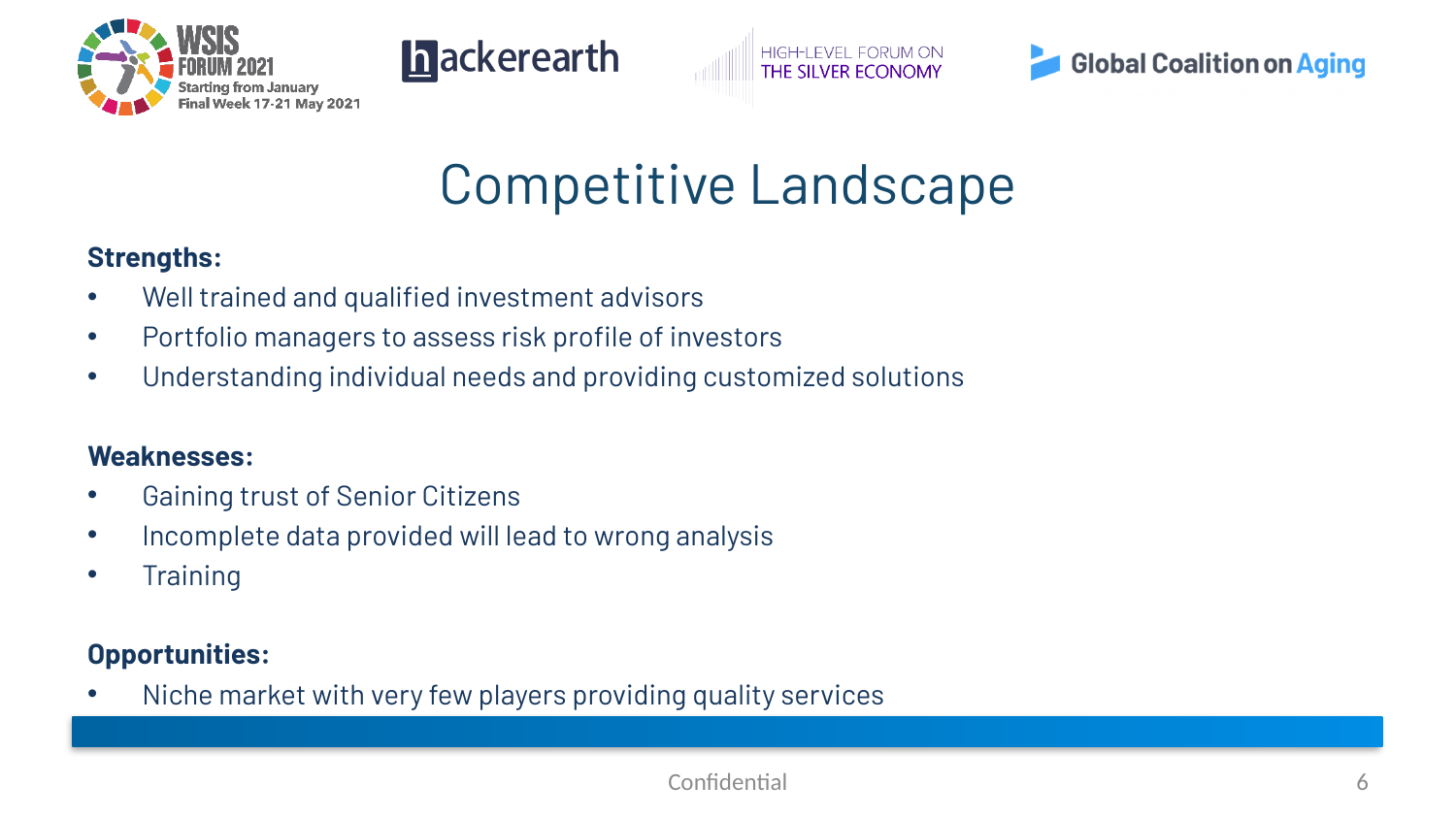

# Competitive Landscape
Strengths:
Well trained and qualified investment advisors
Portfolio managers to assess risk profile of investors
Understanding individual needs and providing customized solutions

Weaknesses:
Gaining trust of Senior Citizens
Incomplete data provided will lead to wrong analysis
Training

Opportunities:
Niche market with very few players providing quality services

Confidential
6